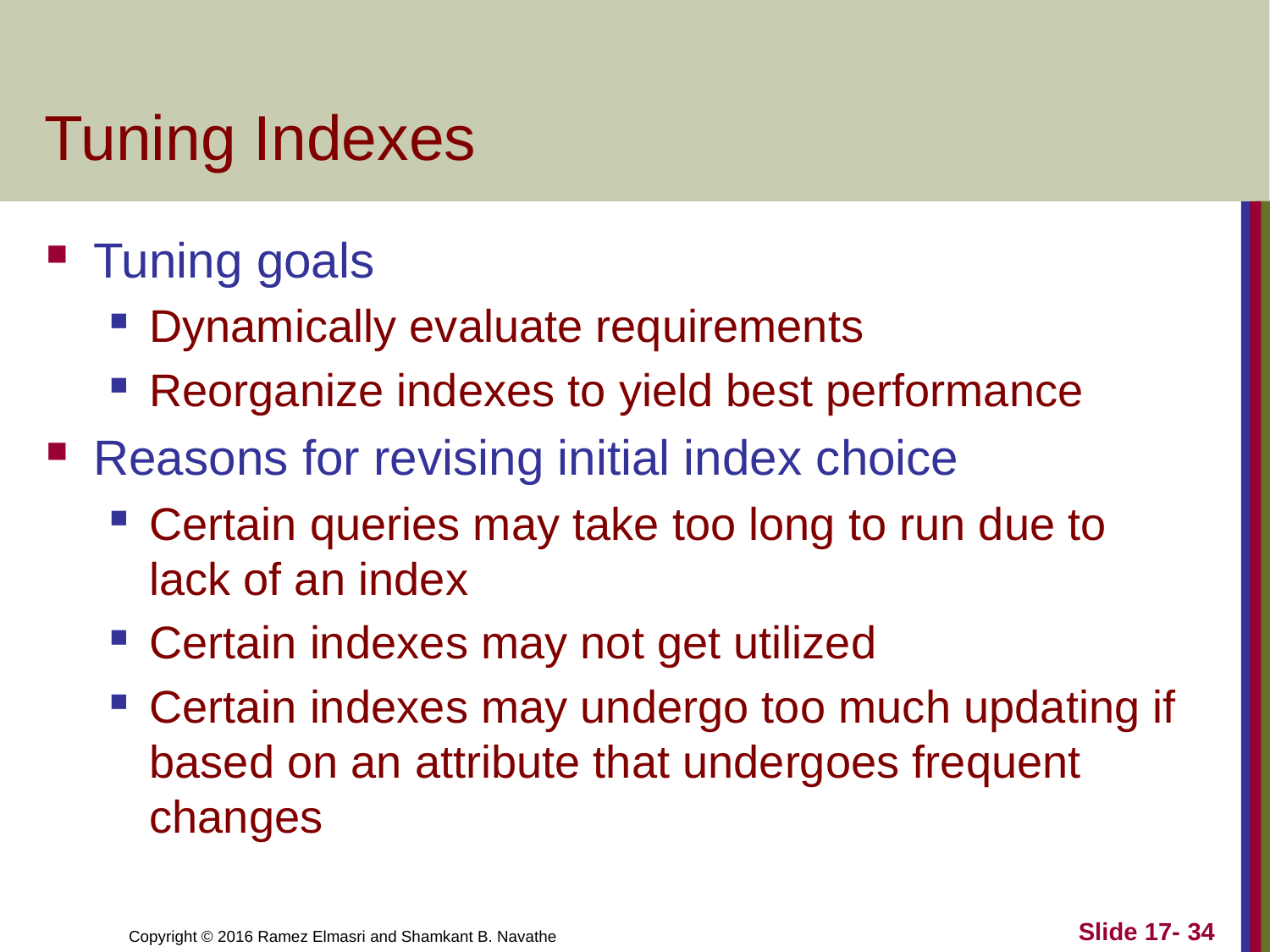

# Tuning Indexes
Tuning goals
Dynamically evaluate requirements
Reorganize indexes to yield best performance
Reasons for revising initial index choice
Certain queries may take too long to run due to lack of an index
Certain indexes may not get utilized
Certain indexes may undergo too much updating if based on an attribute that undergoes frequent changes
Slide 17- 34